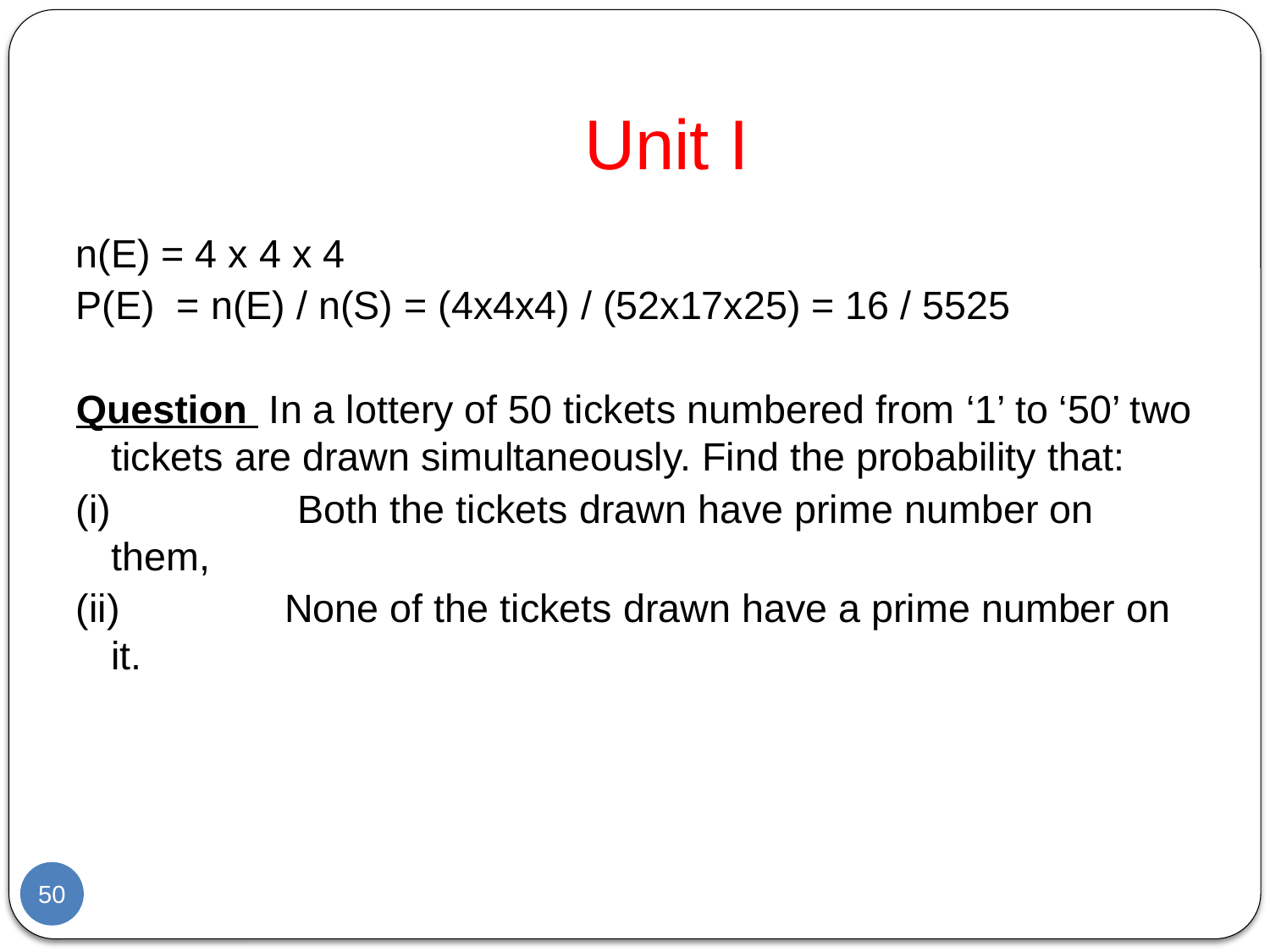

# Unit I
n(E) = 4 x 4 x 4
P(E)  = n(E) / n(S) = (4x4x4) / (52x17x25) = 16 / 5525

Question  In a lottery of 50 tickets numbered from ‘1’ to ‘50’ two tickets are drawn simultaneously. Find the probability that:
(i)                 Both the tickets drawn have prime number on them,
(ii)               None of the tickets drawn have a prime number on it.

50